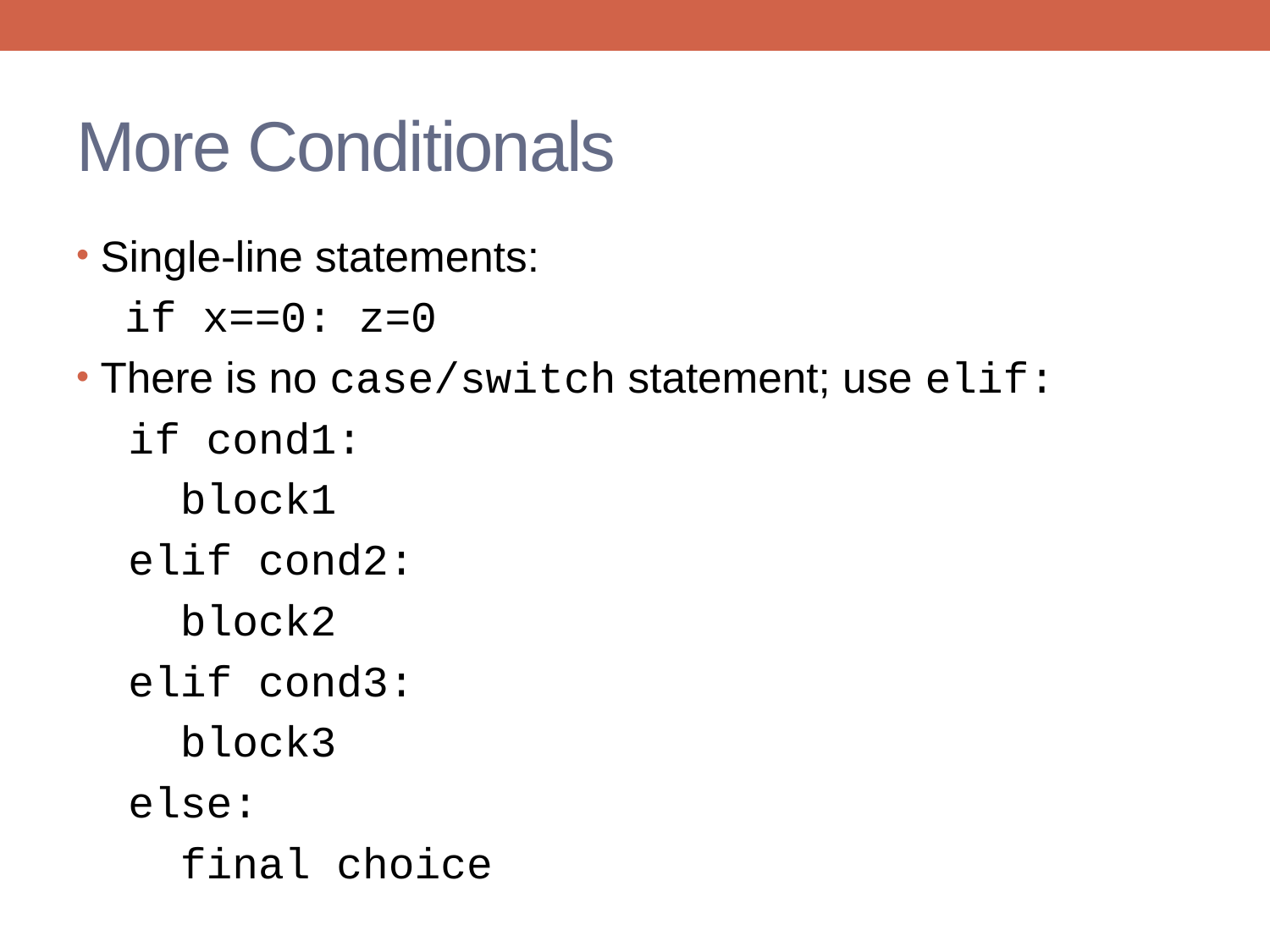

# More Conditionals
Single-line statements:
    if x==0: z=0
There is no case/switch statement; use elif:
  if cond1:
    block1
  elif cond2:
    block2
  elif cond3:
    block3
  else:
    final choice